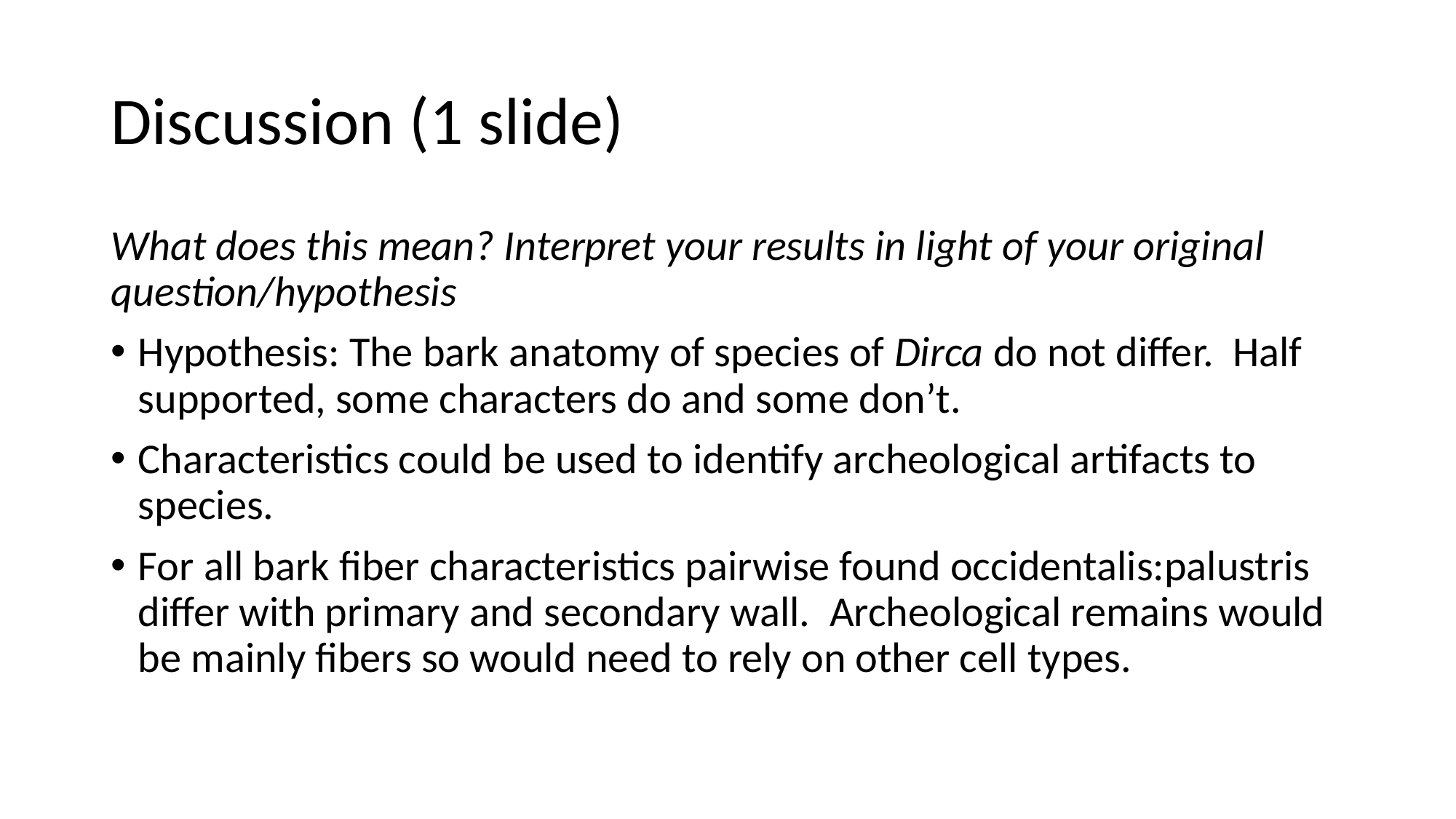

# Discussion (1 slide)
What does this mean? Interpret your results in light of your original question/hypothesis
Hypothesis: The bark anatomy of species of Dirca do not differ.  Half supported, some characters do and some don’t.
Characteristics could be used to identify archeological artifacts to species.
For all bark fiber characteristics pairwise found occidentalis:palustris differ with primary and secondary wall.  Archeological remains would be mainly fibers so would need to rely on other cell types.